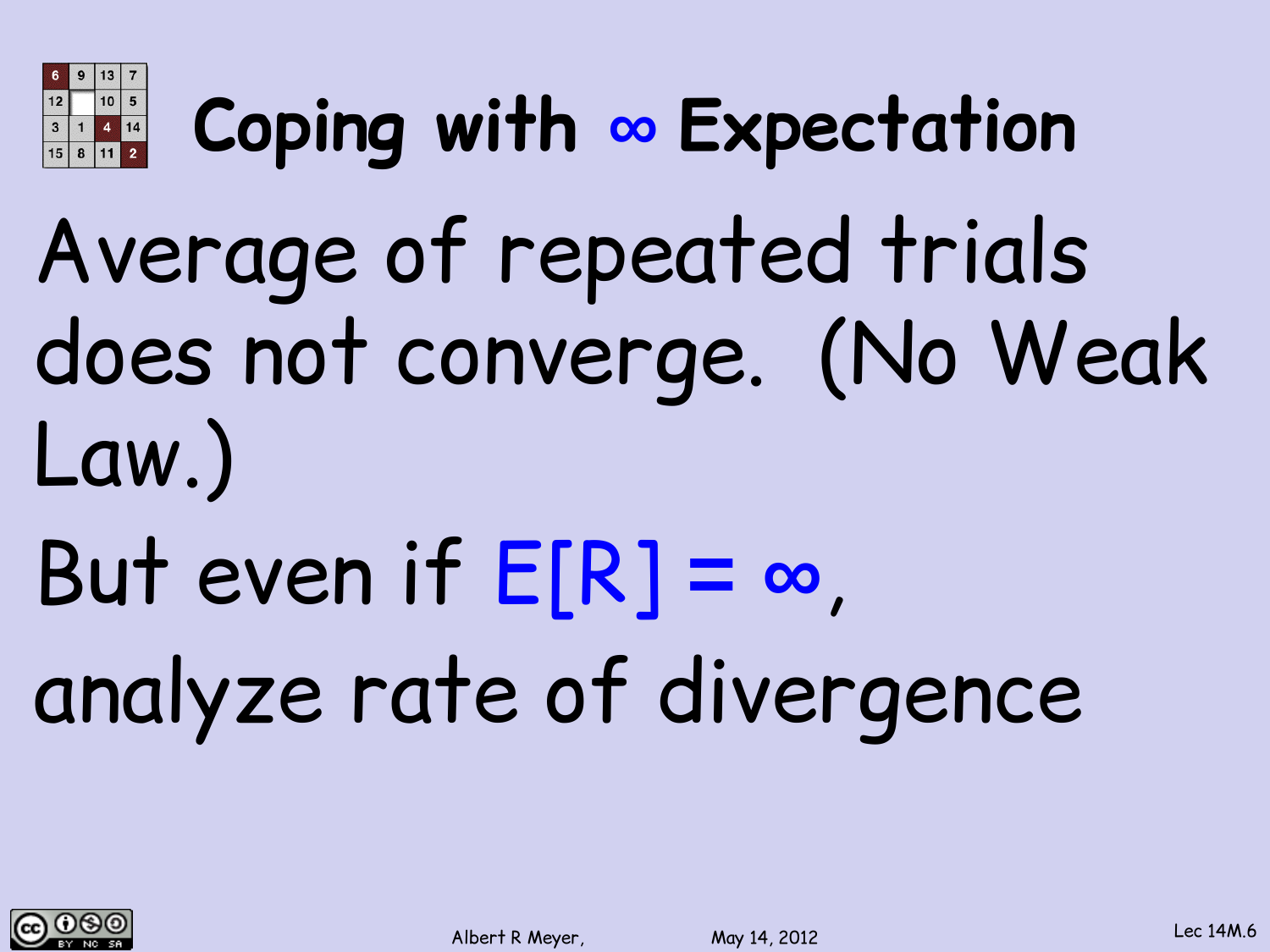

# Coping with ∞ Expectation
Average of repeated trials does not converge.  (No Weak Law.)
But even if E[R] = ∞,
analyze rate of divergence
Lec 14M.6

Albert R Meyer,                        May 14, 2012